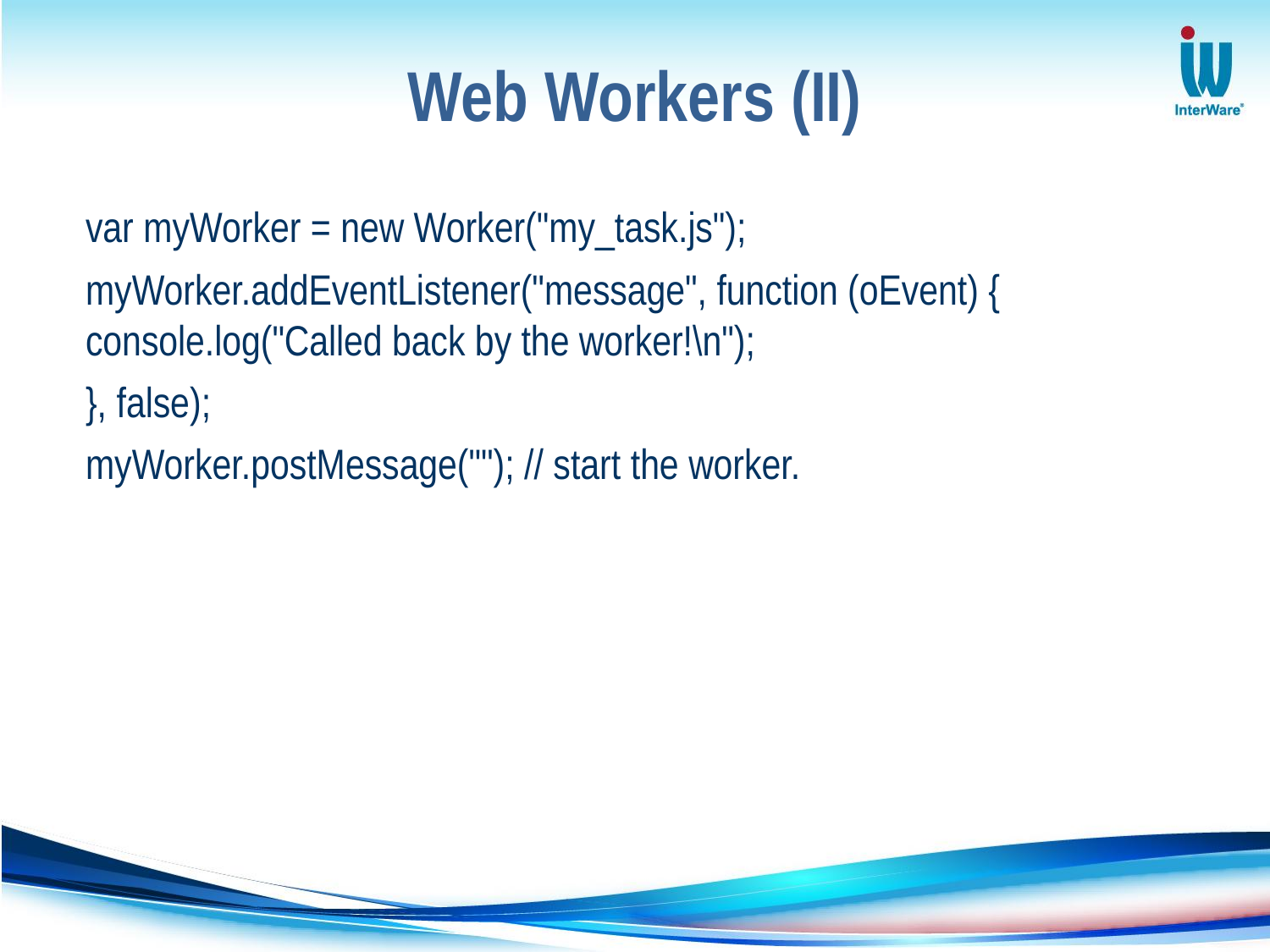

Web Workers (II)
var myWorker = new Worker("my_task.js");
myWorker.addEventListener("message", function (oEvent) {    	console.log("Called back by the worker!\n");
}, false);
myWorker.postMessage(""); // start the worker.